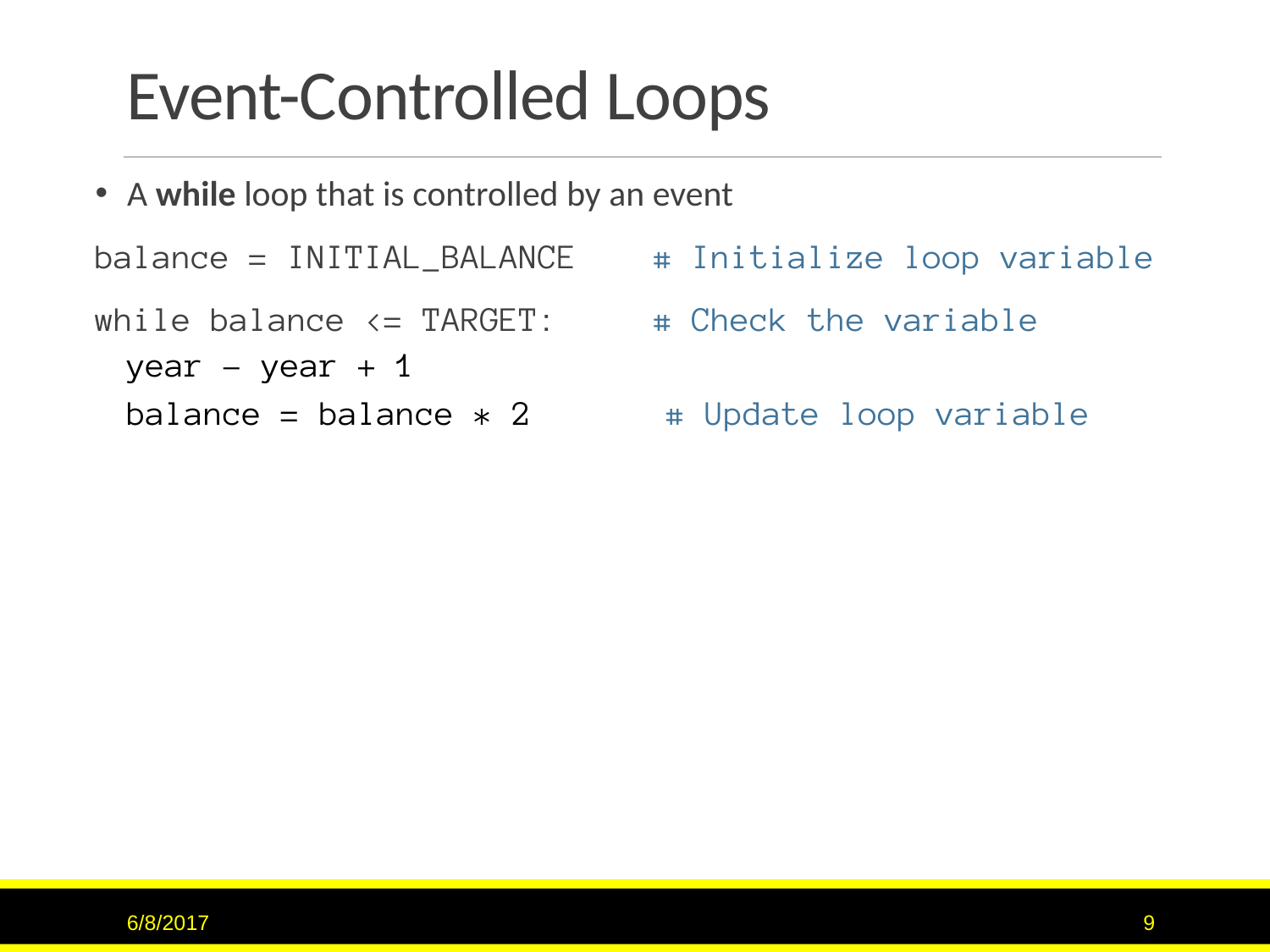

# Event-Controlled Loops
A while loop that is controlled by an event
balance = INITIAL_BALANCE    # Initialize loop variable
while balance <= TARGET:     # Check the variable
year – year + 1
balance = balance * 2       # Update loop variable

6/8/2017
9